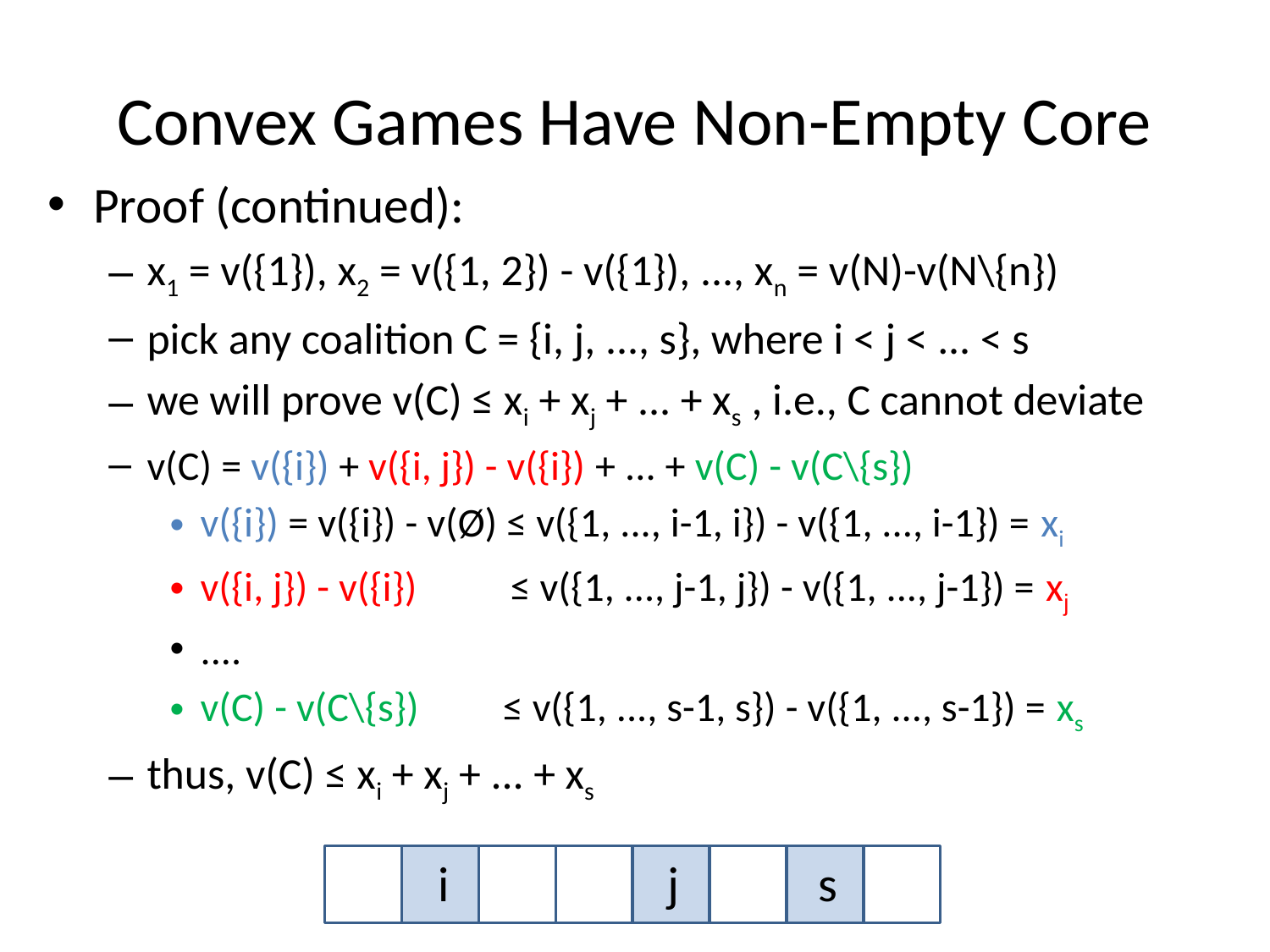

# Convex Games Have Non-Empty Core
Proof (continued):
x1 = v({1}), x2 = v({1, 2}) - v({1}), ..., xn = v(N)-v(N\{n})
pick any coalition C = {i, j, ..., s}, where i < j < ... < s
we will prove v(C) ≤ xi + xj + ... + xs , i.e., C cannot deviate
v(C) = v({i}) + v({i, j}) - v({i}) + ... + v(C) - v(C\{s})
v({i}) = v({i}) - v(Ø) ≤ v({1, ..., i-1, i}) - v({1, ..., i-1}) = xi
v({i, j}) - v({i})          ≤ v({1, ..., j-1, j}) - v({1, ..., j-1}) = xj
....
v(C) - v(C\{s})         ≤ v({1, ..., s-1, s}) - v({1, ..., s-1}) = xs
thus, v(C) ≤ xi + xj + ... + xs

i
j
s